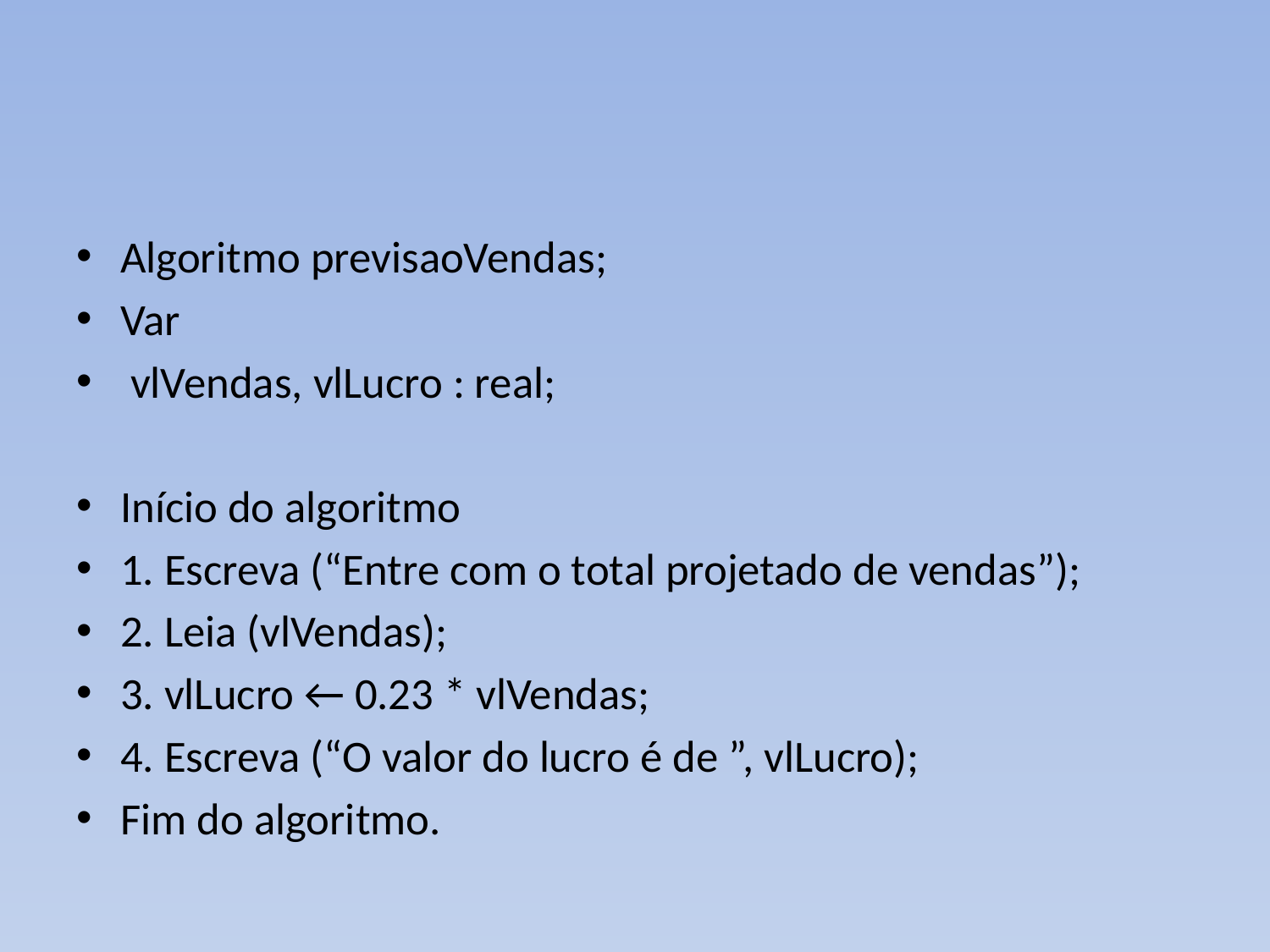

#
Algoritmo previsaoVendas;
Var
 vlVendas, vlLucro : real;

Início do algoritmo
1. Escreva (“Entre com o total projetado de vendas”);
2. Leia (vlVendas);
3. vlLucro ← 0.23 * vlVendas;
4. Escreva (“O valor do lucro é de ”, vlLucro);
Fim do algoritmo.